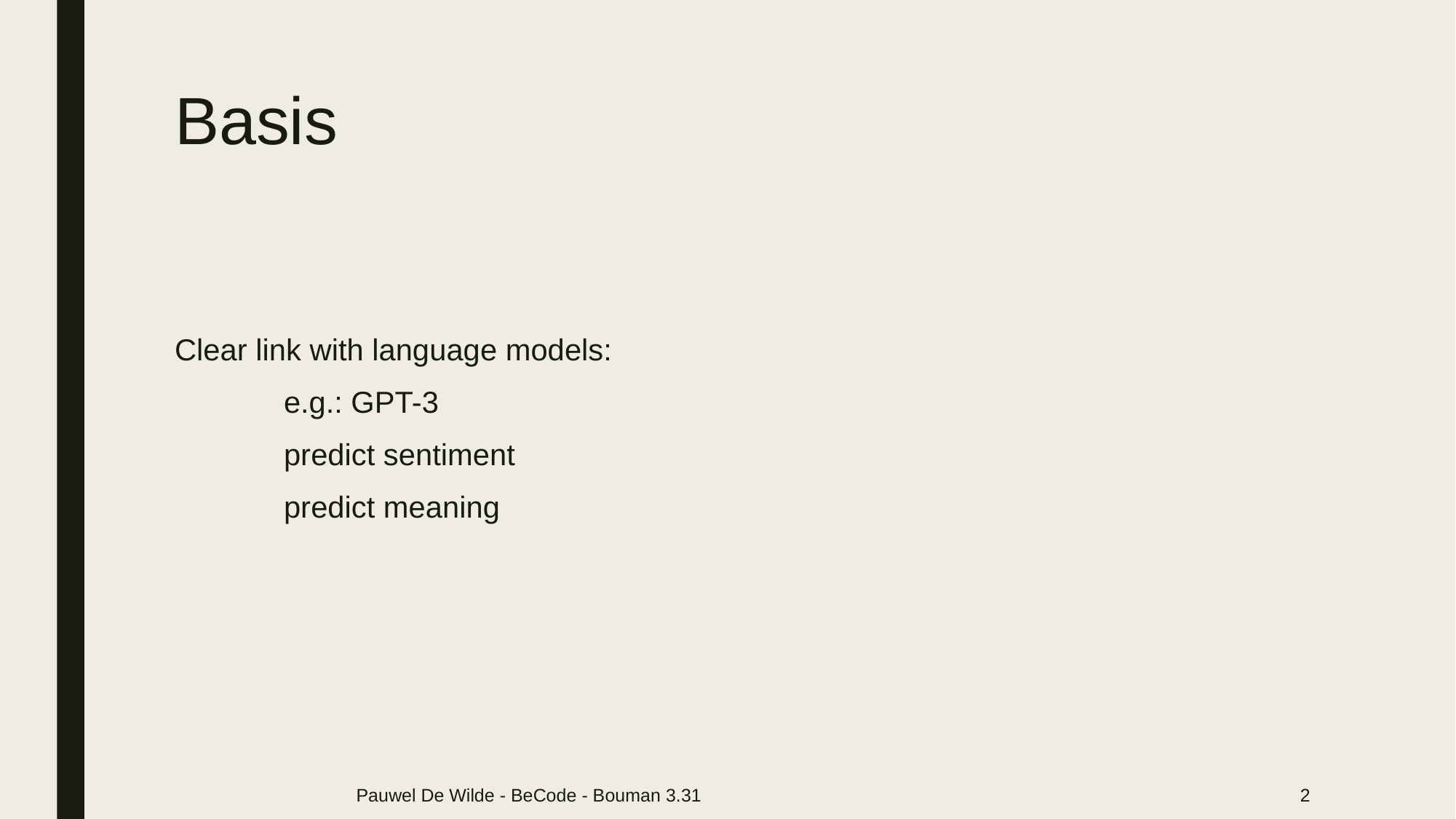

# Basis

Clear link with language models:
	e.g.: GPT-3
	predict sentiment
	predict meaning
Pauwel De Wilde - BeCode - Bouman 3.31
2